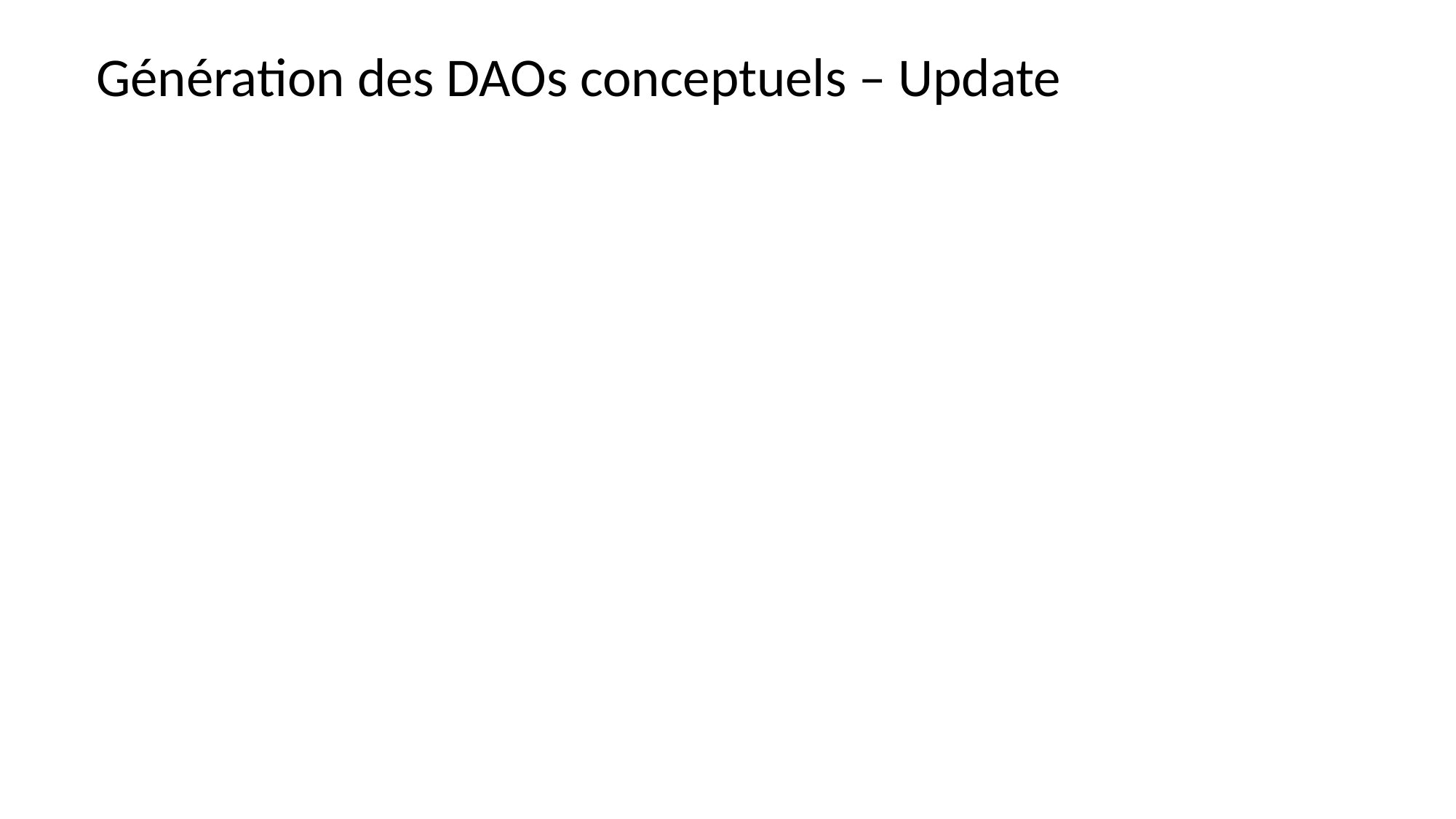

# Génération des DAOs conceptuels – Update